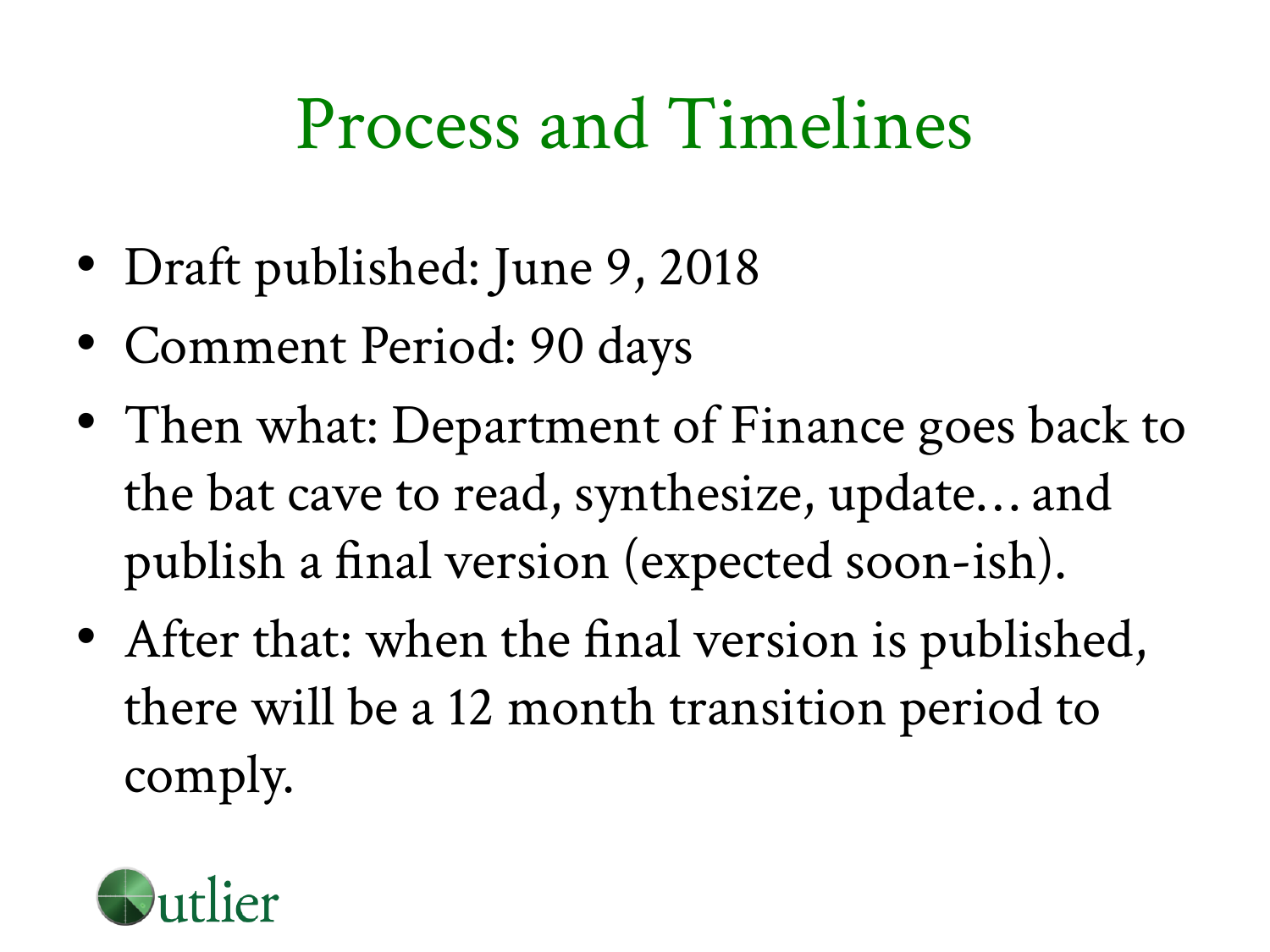

# Process and Timelines
Draft published: June 9, 2018
Comment Period: 90 days
Then what: Department of Finance goes back to the bat cave to read, synthesize, update… and publish a final version (expected soon-ish).
After that: when the final version is published, there will be a 12 month transition period to comply.